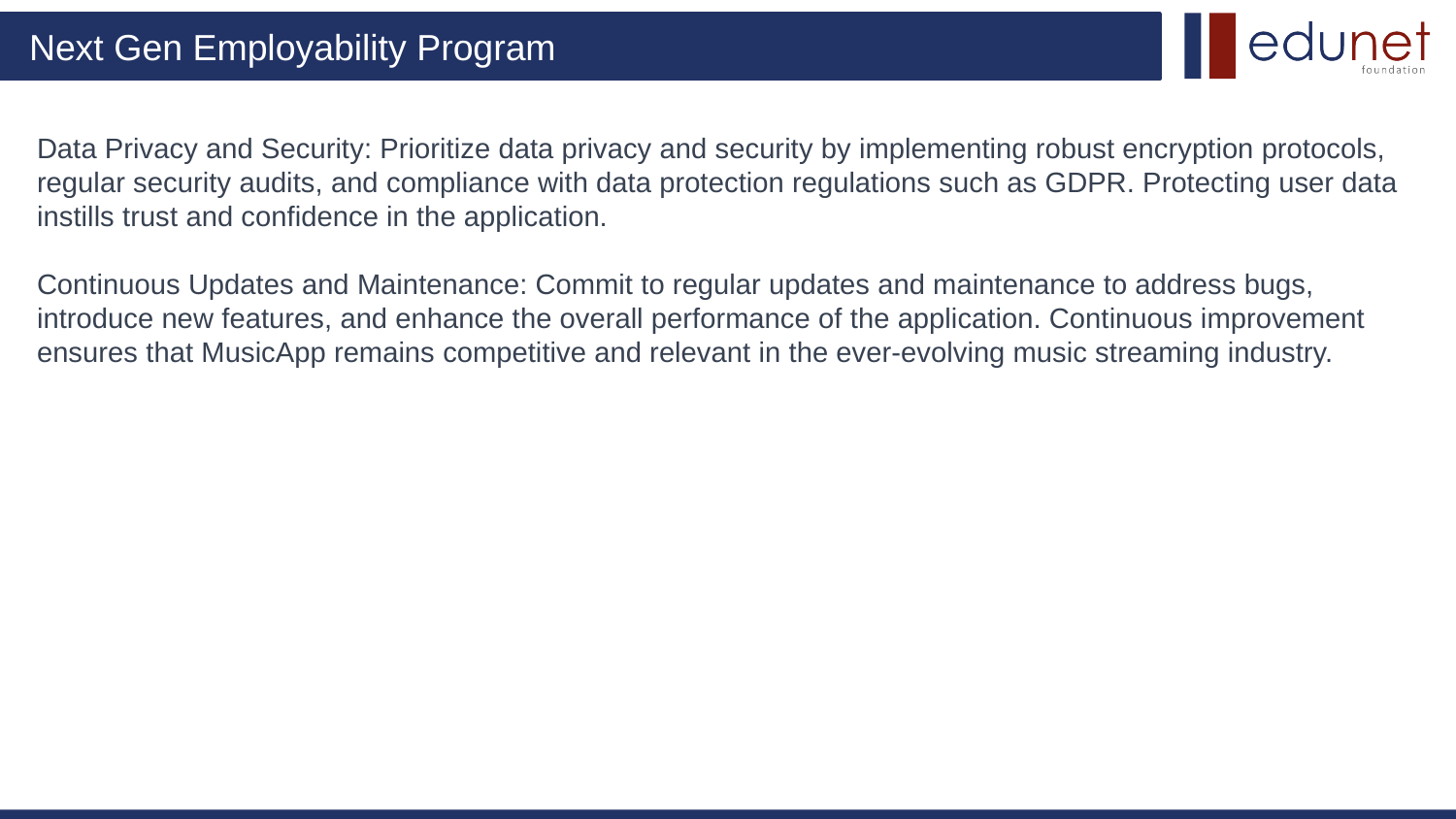

# Data Privacy and Security: Prioritize data privacy and security by implementing robust encryption protocols, regular security audits, and compliance with data protection regulations such as GDPR. Protecting user data instills trust and confidence in the application. Continuous Updates and Maintenance: Commit to regular updates and maintenance to address bugs, introduce new features, and enhance the overall performance of the application. Continuous improvement ensures that MusicApp remains competitive and relevant in the ever-evolving music streaming industry.